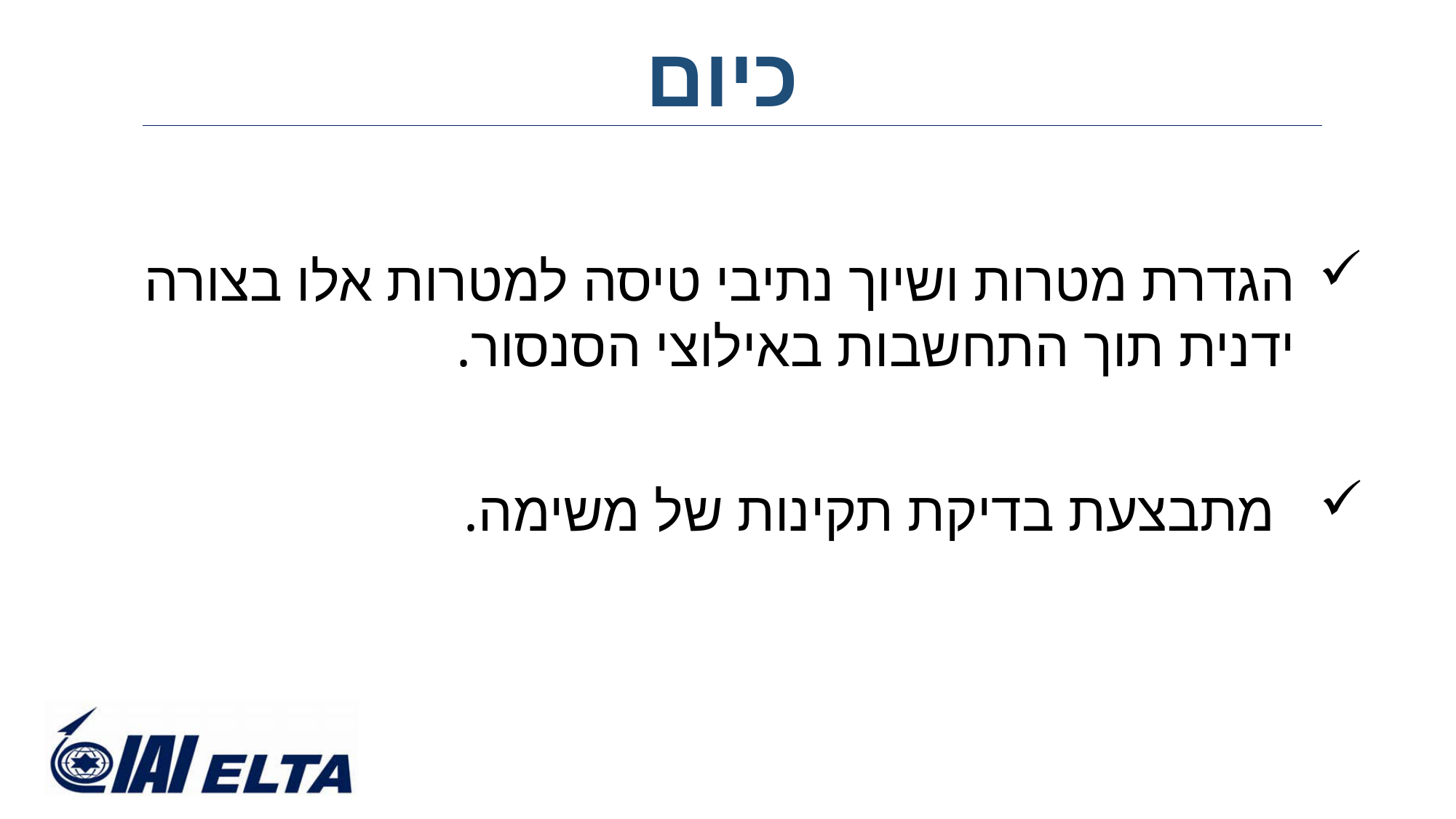

כיום

הגדרת מטרות ושיוך נתיבי טיסה למטרות אלו בצורה ידנית תוך התחשבות באילוצי הסנסור.

מתבצעת בדיקת תקינות של משימה.